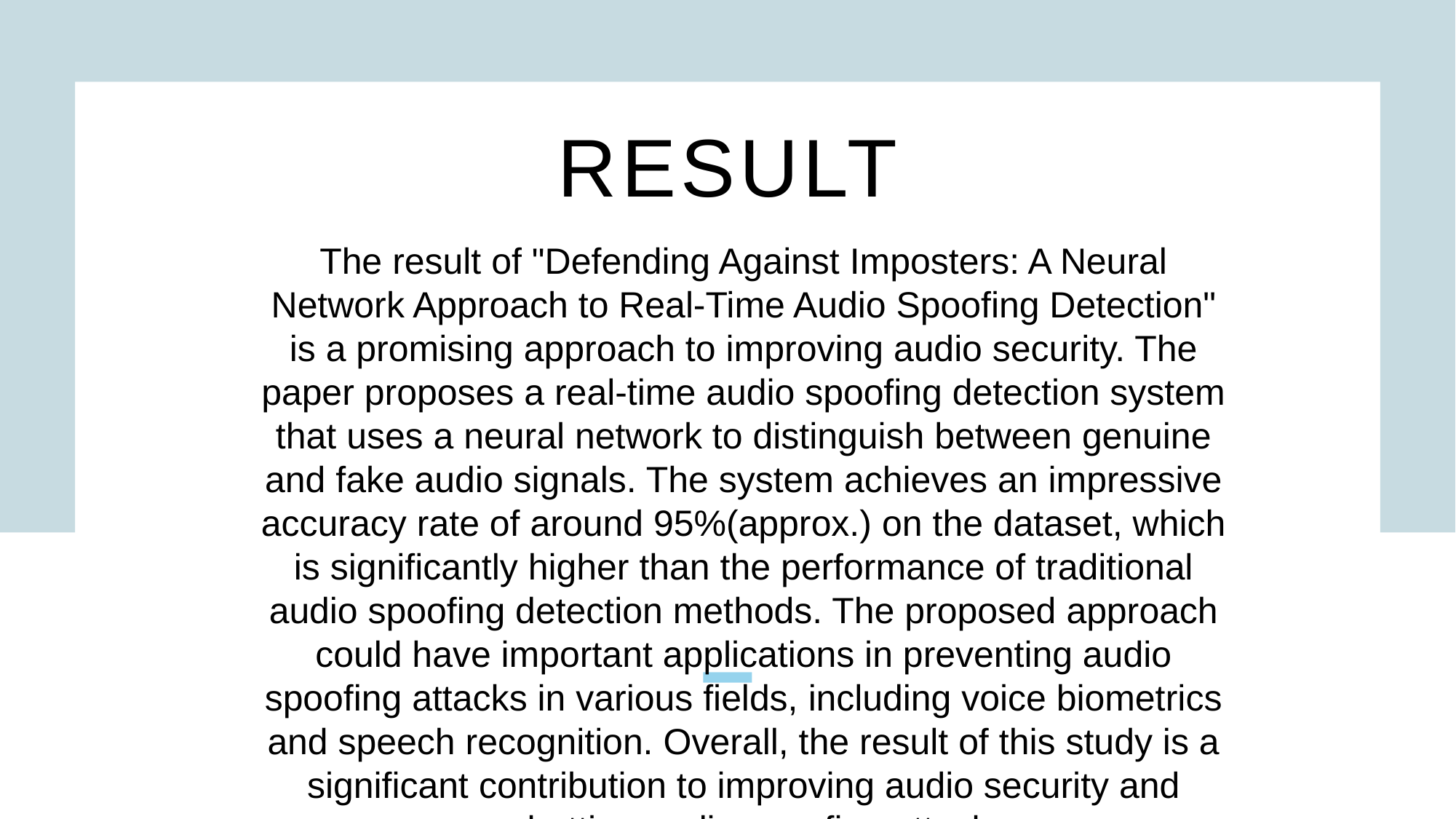

# Result
The result of "Defending Against Imposters: A Neural Network Approach to Real-Time Audio Spoofing Detection" is a promising approach to improving audio security. The paper proposes a real-time audio spoofing detection system that uses a neural network to distinguish between genuine and fake audio signals. The system achieves an impressive accuracy rate of around 95%(approx.) on the dataset, which is significantly higher than the performance of traditional audio spoofing detection methods. The proposed approach could have important applications in preventing audio spoofing attacks in various fields, including voice biometrics and speech recognition. Overall, the result of this study is a significant contribution to improving audio security and combatting audio spoofing attacks.